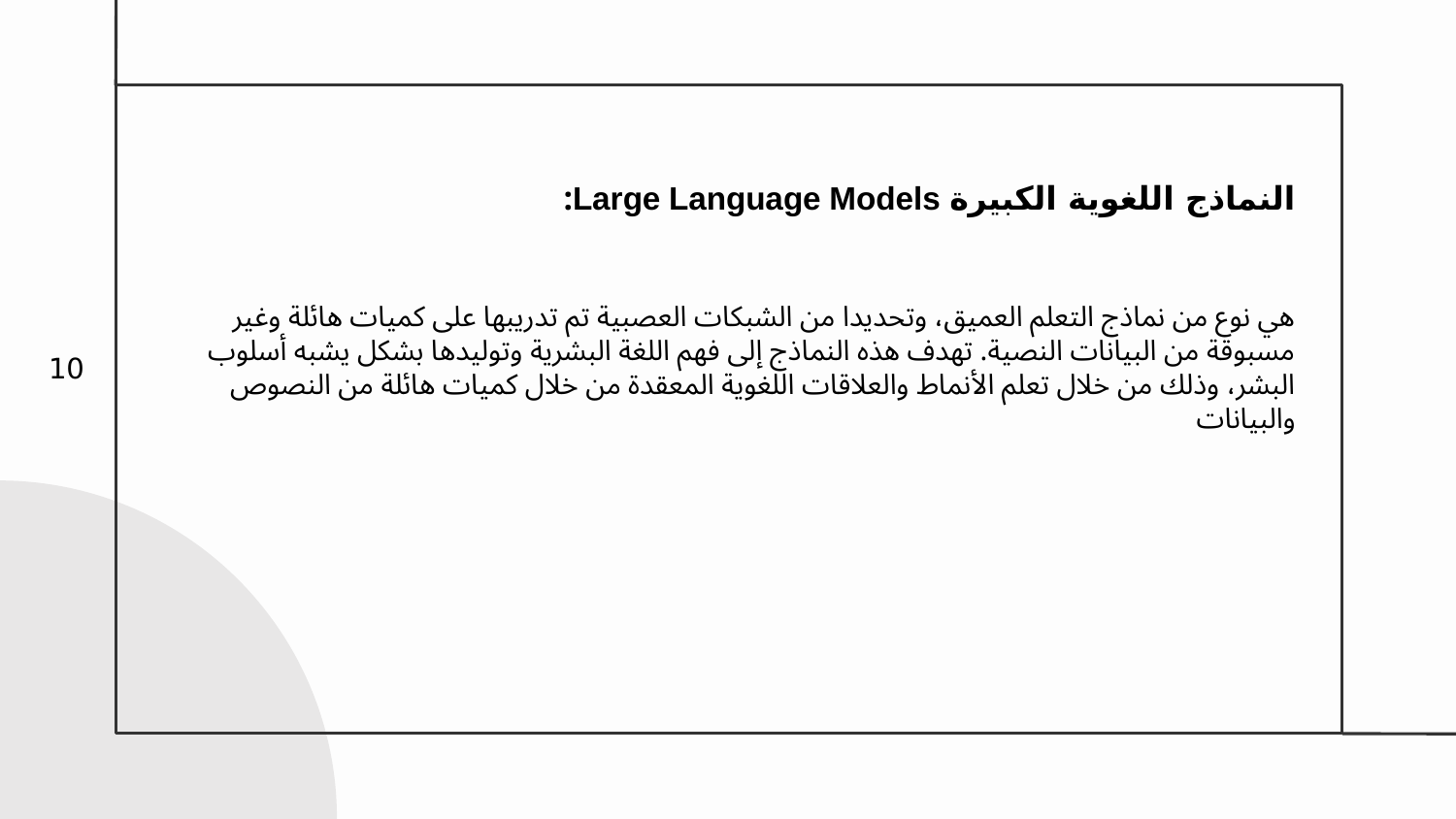

:Large Language Models النماذج اللغوية الكبيرة
هي نوع من نماذج التعلم العميق، وتحديدا من الشبكات العصبية تم تدريبها على كميات هائلة وغير مسبوقة من البيانات النصية. تهدف هذه النماذج إلى فهم اللغة البشرية وتوليدها بشكل يشبه أسلوب البشر، وذلك من خلال تعلم الأنماط والعلاقات اللغوية المعقدة من خلال كميات هائلة من النصوص والبيانات
10